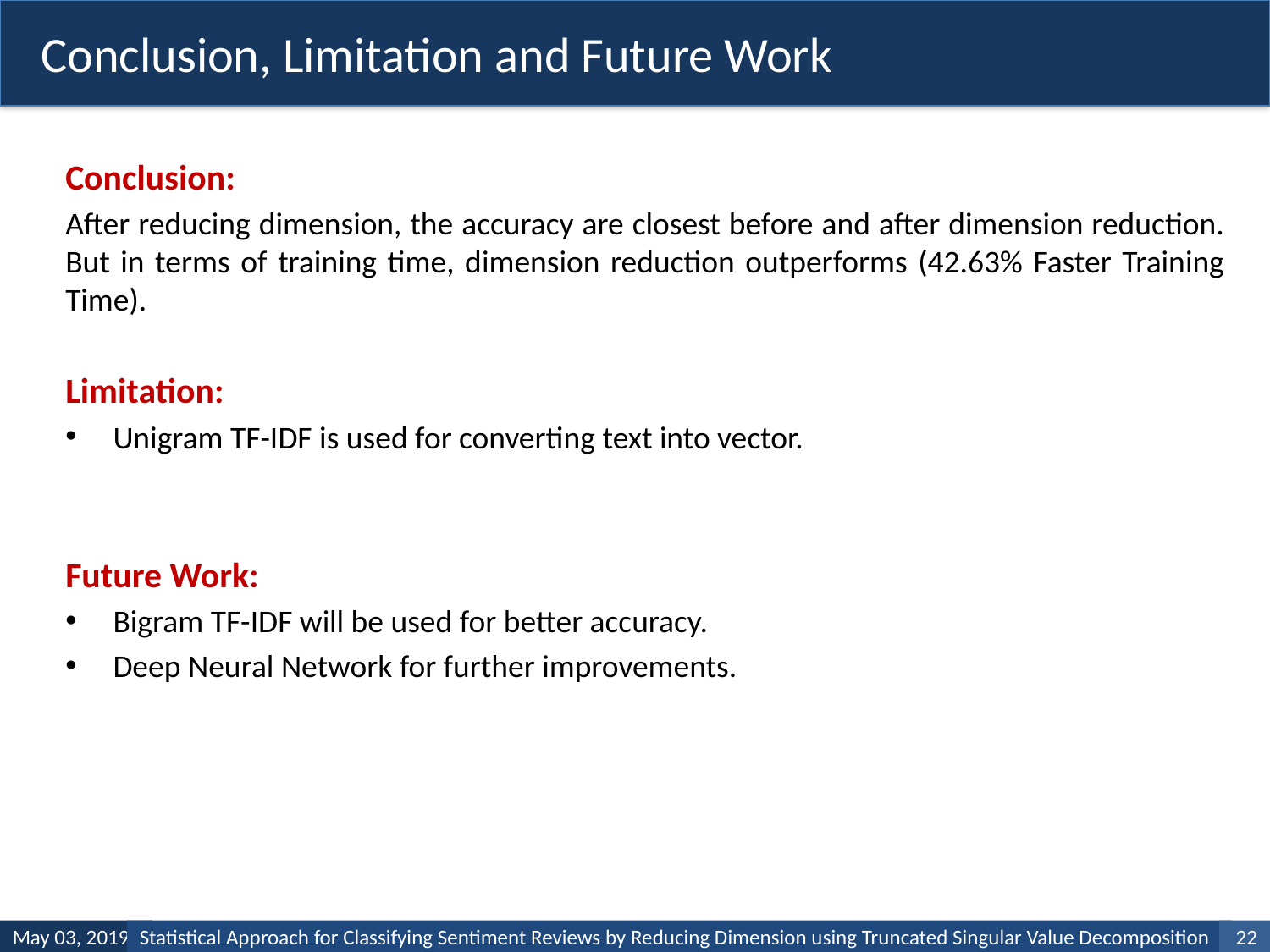

Conclusion, Limitation and Future Work
Conclusion:
After reducing dimension, the accuracy are closest before and after dimension reduction. But in terms of training time, dimension reduction outperforms (42.63% Faster Training Time).

Limitation:
Unigram TF-IDF is used for converting text into vector.

Future Work:
Bigram TF-IDF will be used for better accuracy.
Deep Neural Network for further improvements.
May 03, 2019
Statistical Approach for Classifying Sentiment Reviews by Reducing Dimension using Truncated Singular Value Decomposition
22